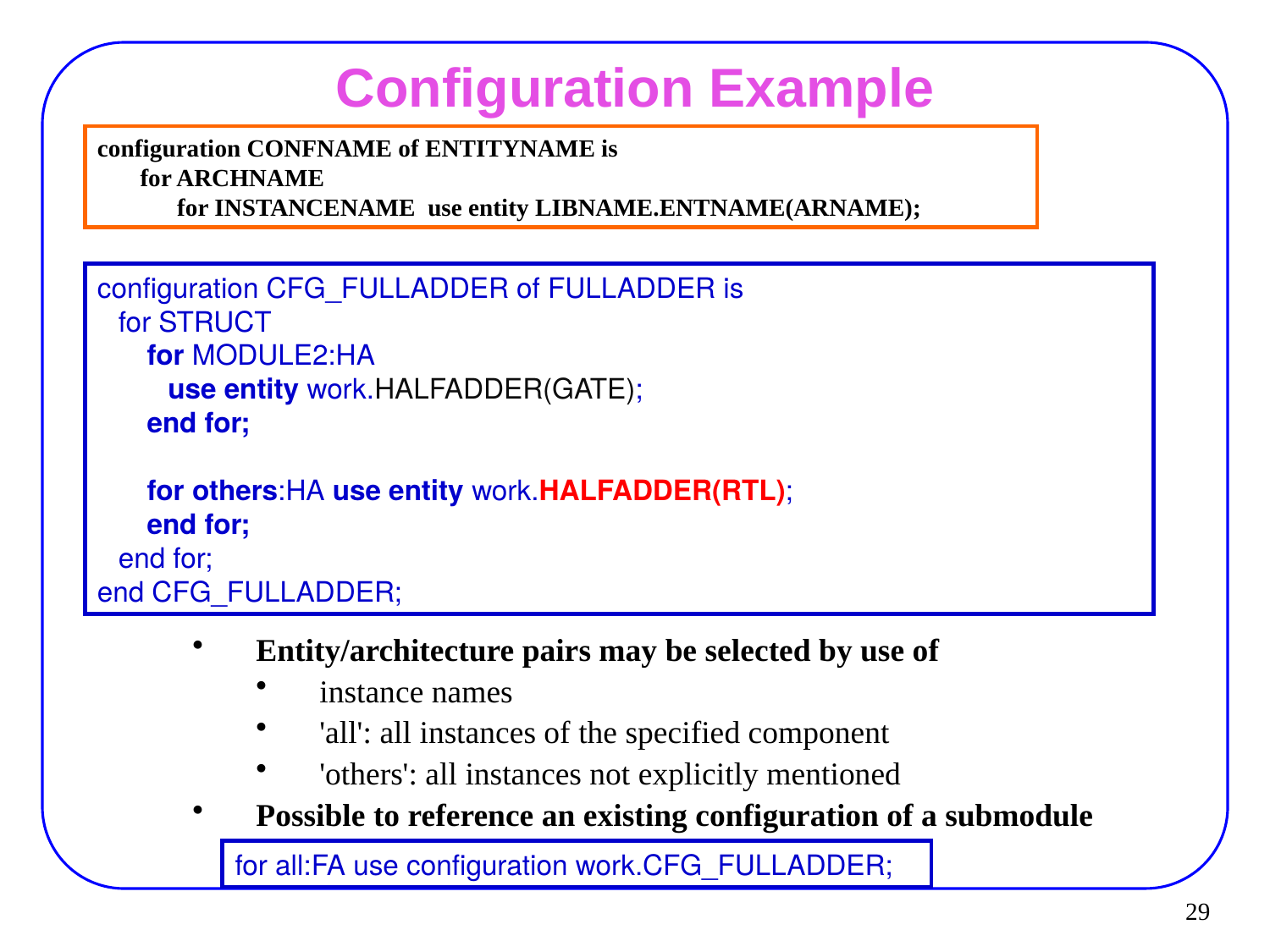

# Configuration Example
configuration CONFNAME of ENTITYNAME is
       for ARCHNAME
             for INSTANCENAME  use entity LIBNAME.ENTNAME(ARNAME);
configuration CFG_FULLADDER of FULLADDER is
   for STRUCT
       for MODULE2:HA
          use entity work.HALFADDER(GATE);
       end for;
       for others:HA use entity work.HALFADDER(RTL);
       end for;
   end for;
end CFG_FULLADDER;
Entity/architecture pairs may be selected by use of
instance names
'all': all instances of the specified component
'others': all instances not explicitly mentioned
Possible to reference an existing configuration of a submodule
for all:FA use configuration work.CFG_FULLADDER;
29